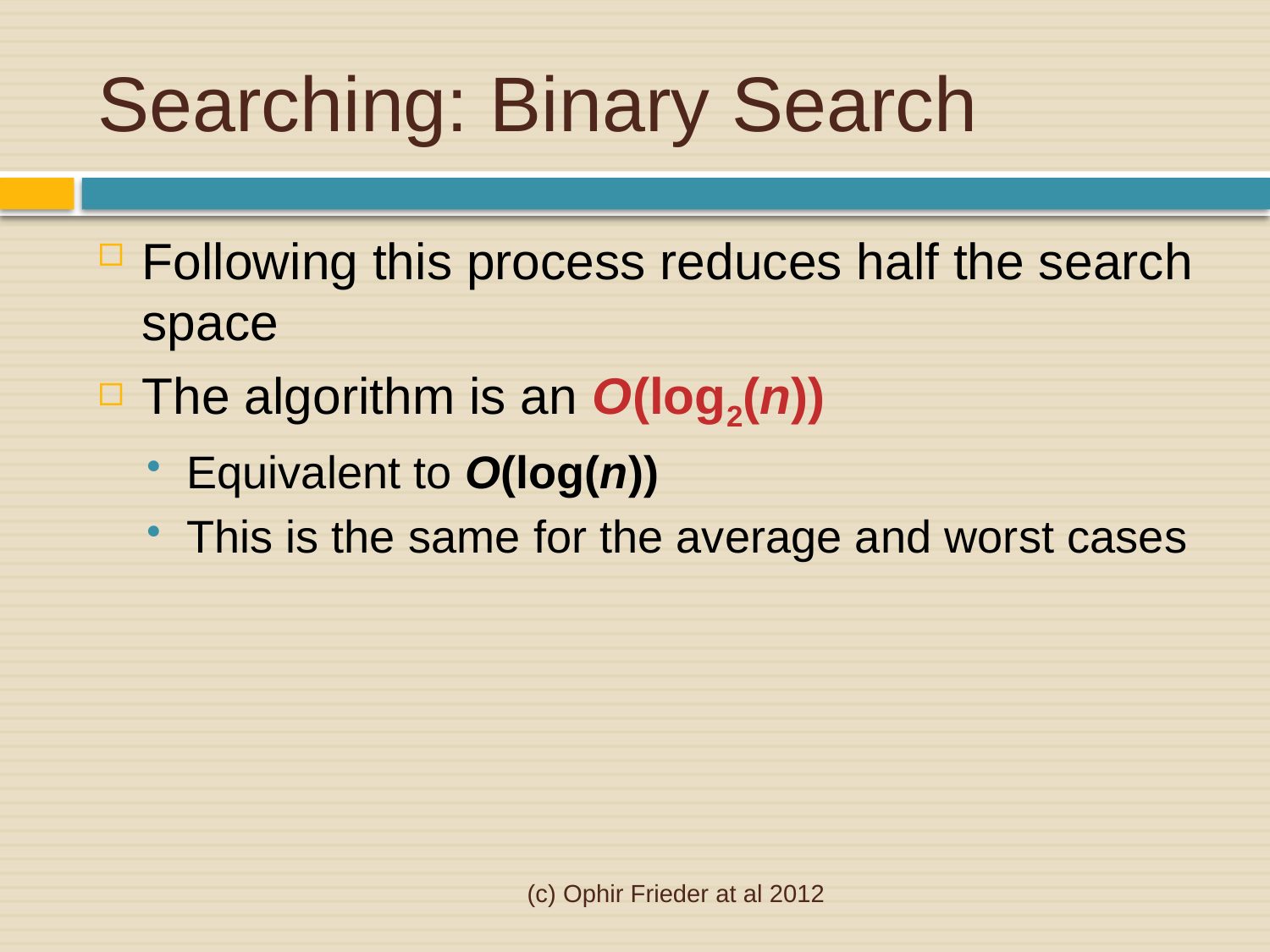

# Searching: Binary Search
Following this process reduces half the search space
The algorithm is an O(log2(n))
Equivalent to O(log(n))
This is the same for the average and worst cases

(c) Ophir Frieder at al 2012